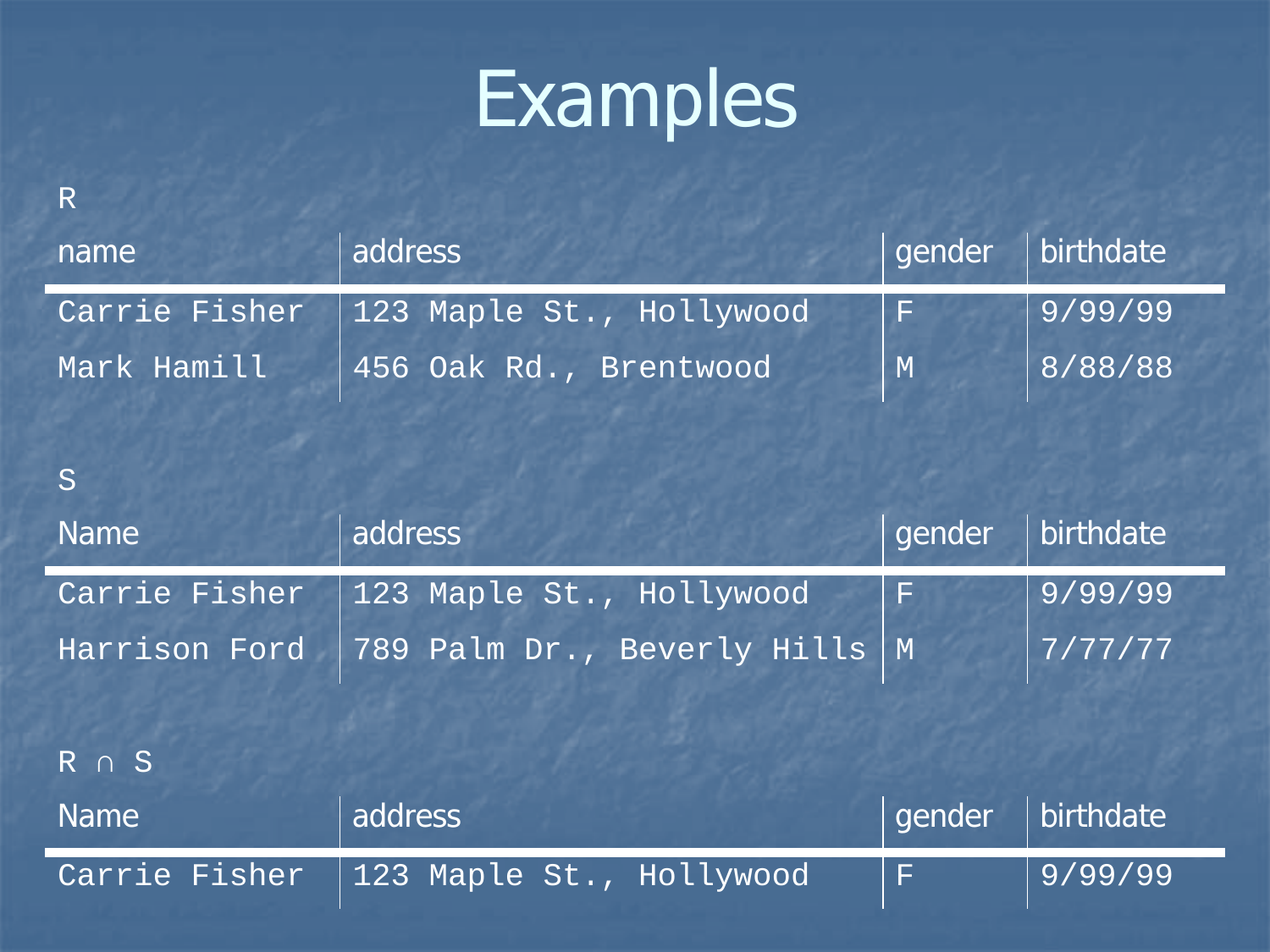

# Examples
| R |  |  |  |  |  |
| --- | --- | --- | --- | --- | --- |
| name | address |  | gender |  | birthdate |
| Carrie Fisher | 123 Maple St., Hollywood |  | F |  | 9/99/99 |
| Mark Hamill | 456 Oak Rd., Brentwood |  | M |  | 8/88/88 |
|  |  |  |  |  |  |
| S |  |  |  |  |  |
| Name | address |  | gender |  | birthdate |
| Carrie Fisher | 123 Maple St., Hollywood |  | F |  | 9/99/99 |
| Harrison Ford | 789 Palm Dr., Beverly Hills |  | M |  | 7/77/77 |
|  |  |  |  |  |  |
| R ∩ S |  |  |  |  |  |
| Name | address |  | gender |  | birthdate |
| Carrie Fisher | 123 Maple St., Hollywood |  | F |  | 9/99/99 |